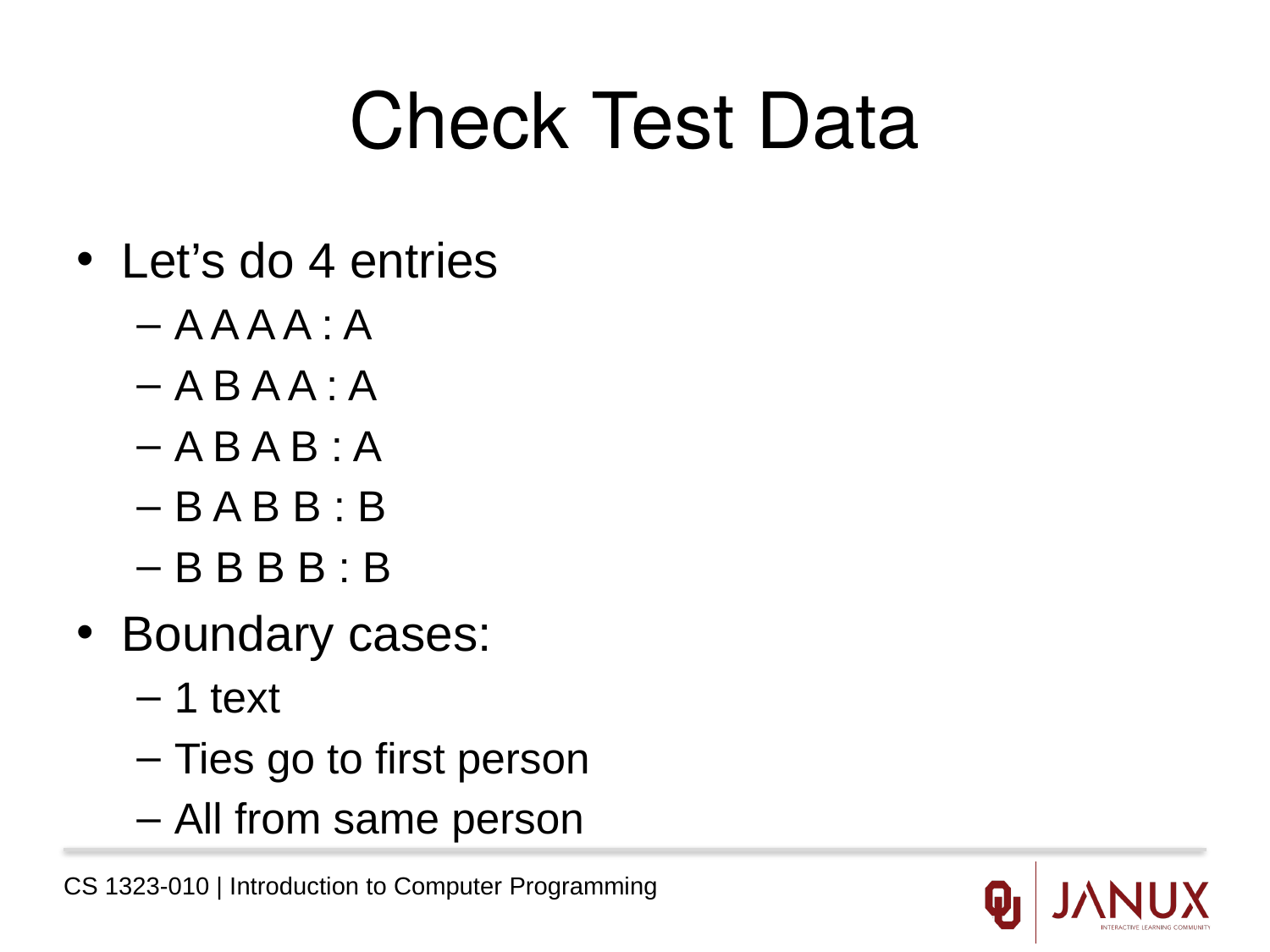

# Check Test Data
Let’s do 4 entries
A A A A : A
A B A A : A
A B A B : A
B A B B : B
B B B B : B
Boundary cases:
1 text
Ties go to first person
All from same person